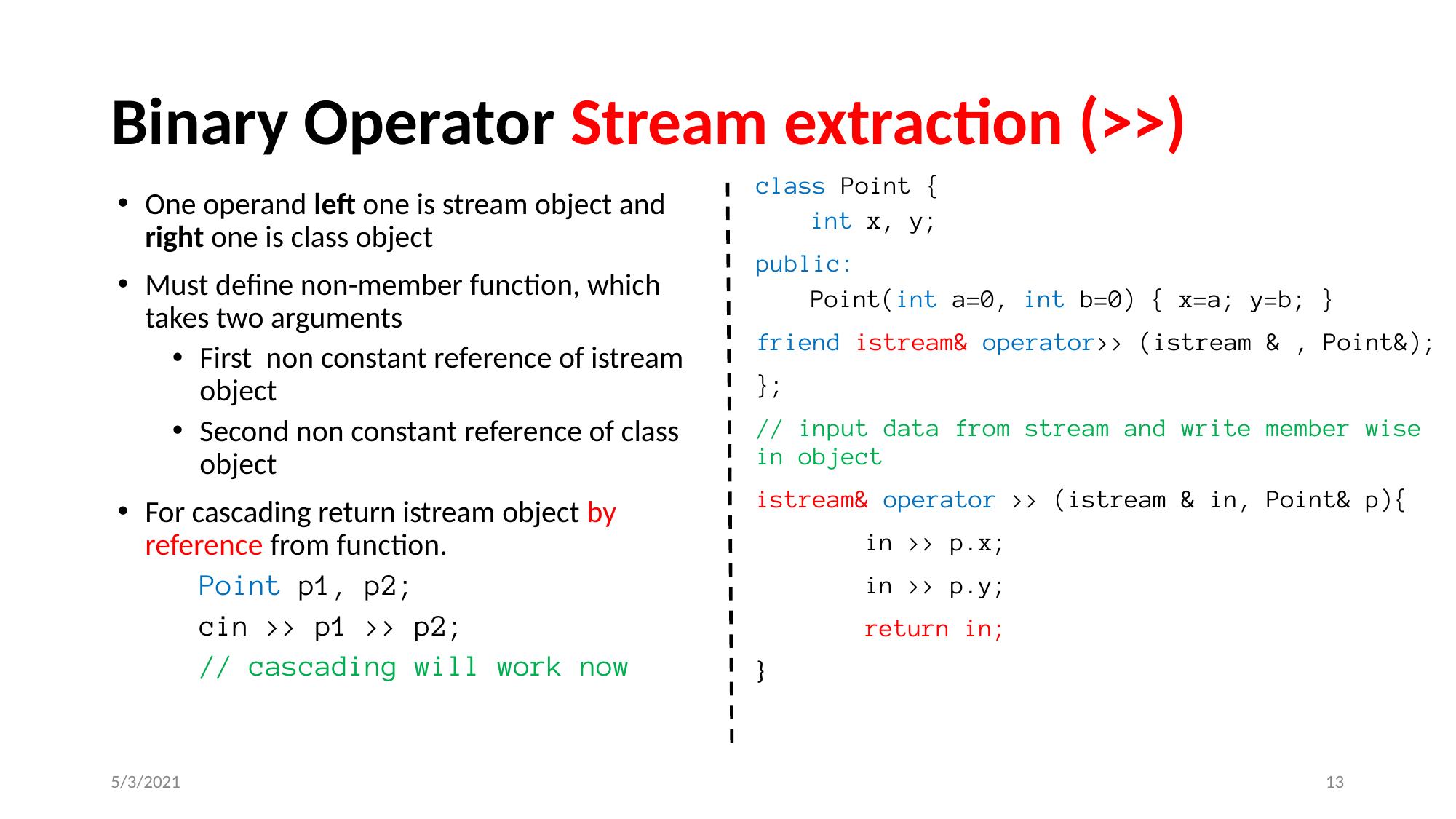

# Binary Operator Stream extraction (>>)
class Point {
int x, y;
public:
Point(int a=0, int b=0) { x=a; y=b; }
friend istream& operator>> (istream & , Point&);
};
// input data from stream and write member wise in object
istream& operator >> (istream & in, Point& p){
	in >> p.x;
	in >> p.y;
	return in;
}

One operand left one is stream object and right one is class object
Must define non-member function, which takes two arguments
First  non constant reference of istream object
Second non constant reference of class object
For cascading return istream object by reference from function.
Point p1, p2;
cin >> p1 >> p2;
// cascading will work now

5/3/2021
13